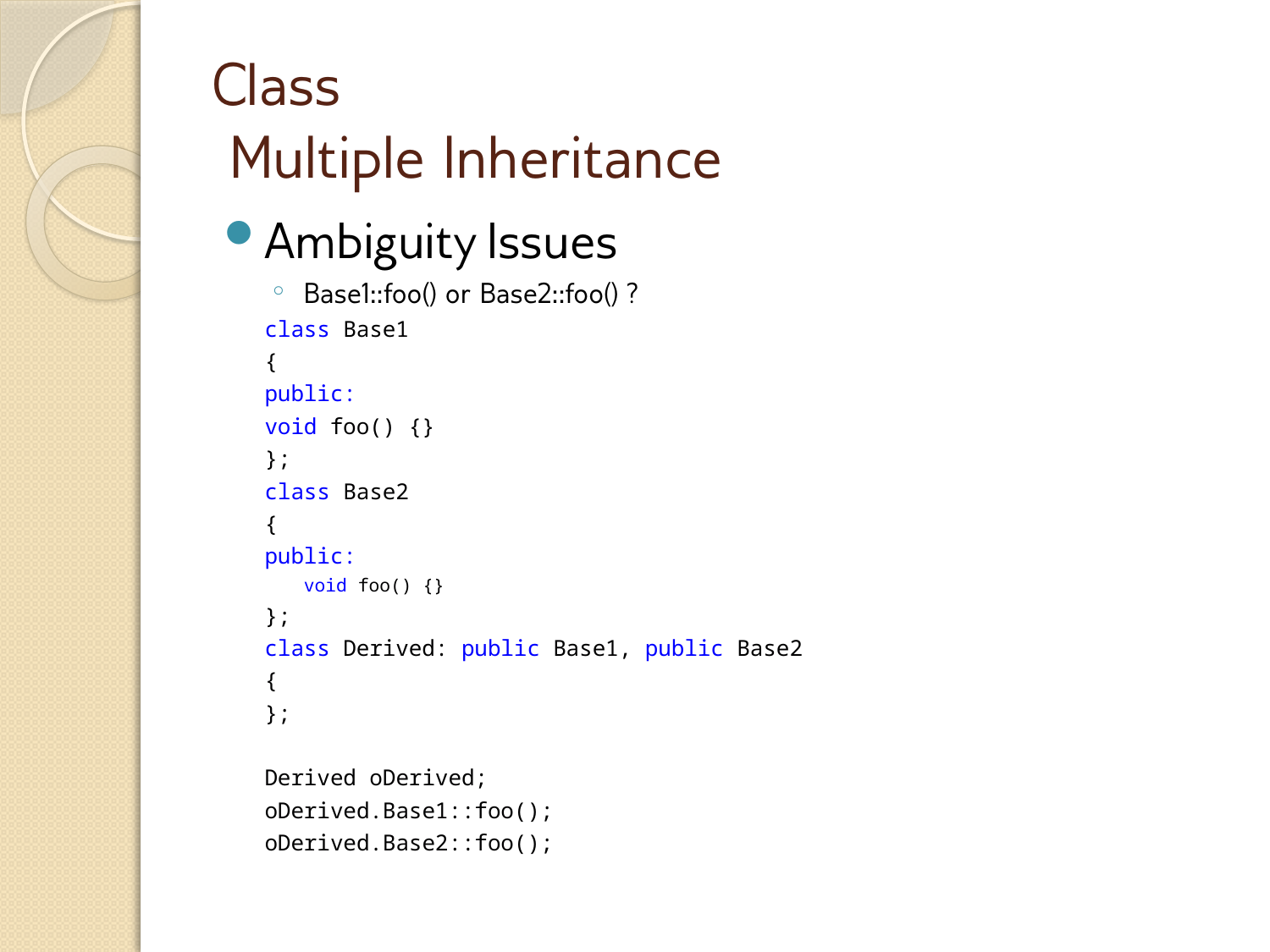

# Class Multiple Inheritance
Ambiguity Issues
Base1::foo() or Base2::foo() ?
	class Base1
	{
	public:
		void foo() {}
	};
	class Base2
	{
	public:
	void foo() {}
	};
	class Derived: public Base1, public Base2
	{
	};

	Derived oDerived;
	oDerived.Base1::foo();
	oDerived.Base2::foo();